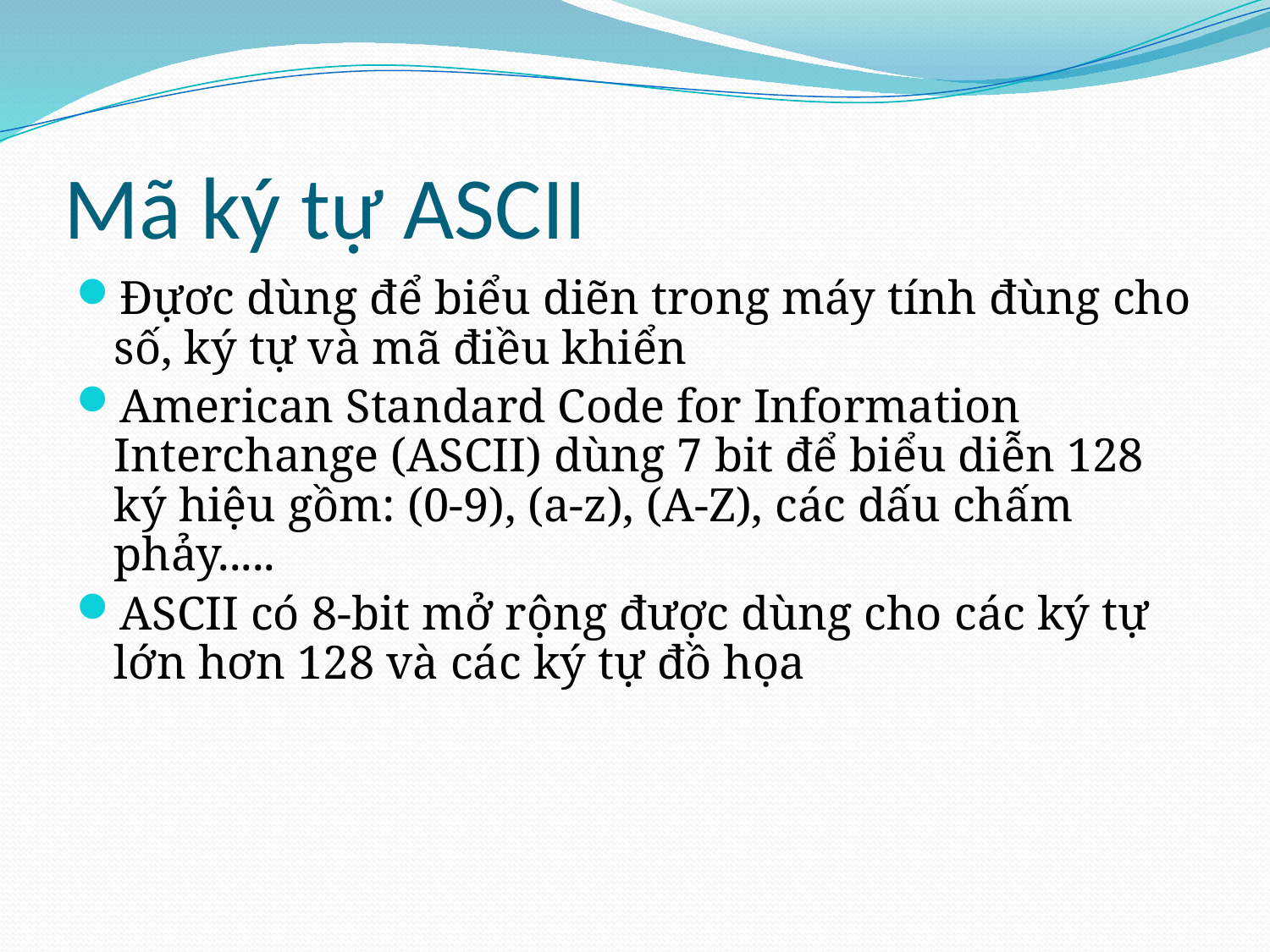

# Mã ký tự ASCII
Đựơc dùng để biểu diẽn trong máy tính đùng cho số, ký tự và mã điều khiển
American Standard Code for Information Interchange (ASCII) dùng 7 bit để biểu diễn 128 ký hiệu gồm: (0-9), (a-z), (A-Z), các dấu chấm phảy.....
ASCII có 8-bit mở rộng được dùng cho các ký tự lớn hơn 128 và các ký tự đồ họa